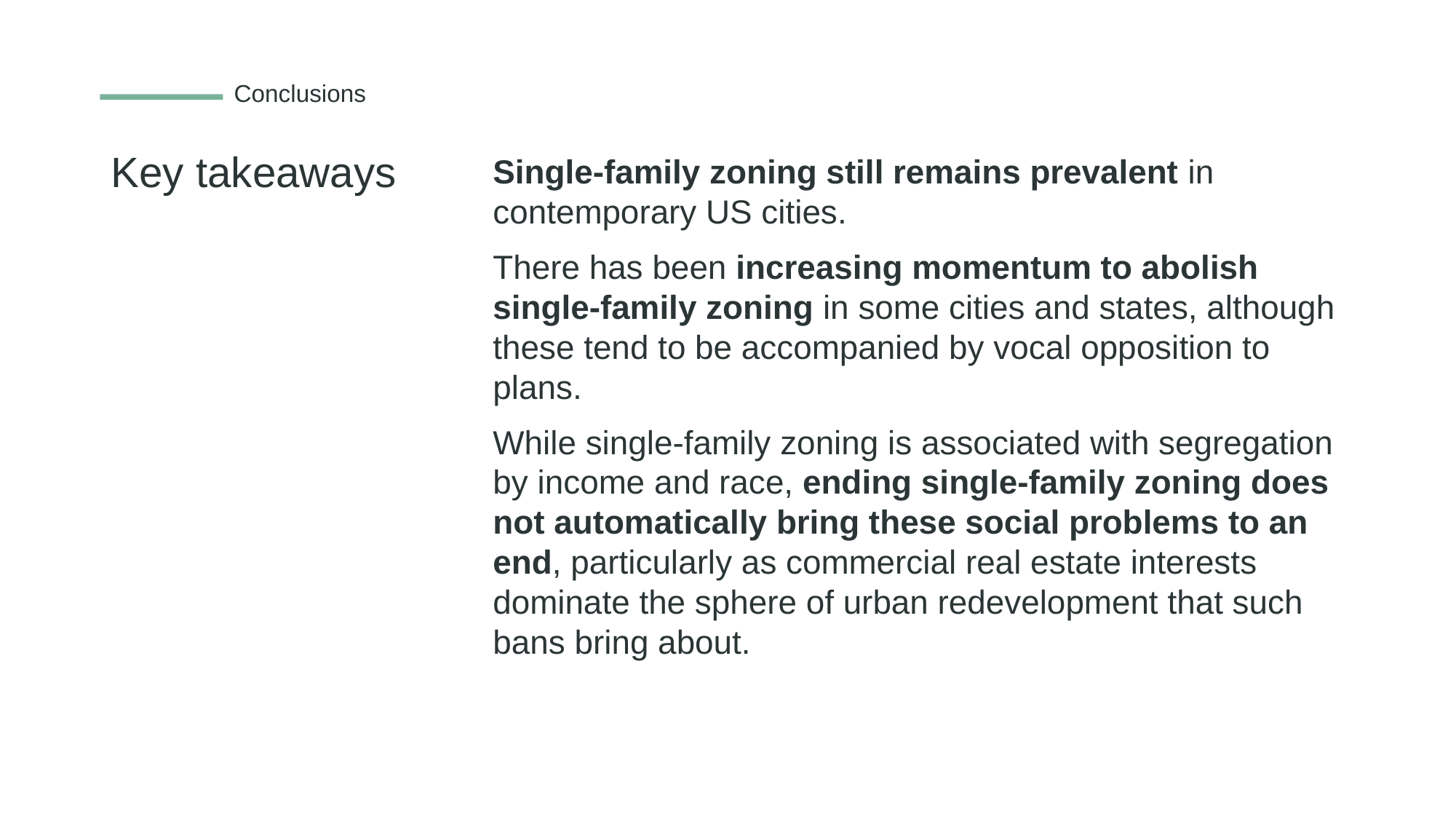

Conclusions
# Key takeaways
Single-family zoning still remains prevalent in contemporary US cities.
There has been increasing momentum to abolish single-family zoning in some cities and states, although these tend to be accompanied by vocal opposition to plans.
While single-family zoning is associated with segregation by income and race, ending single-family zoning does not automatically bring these social problems to an end, particularly as commercial real estate interests dominate the sphere of urban redevelopment that such bans bring about.